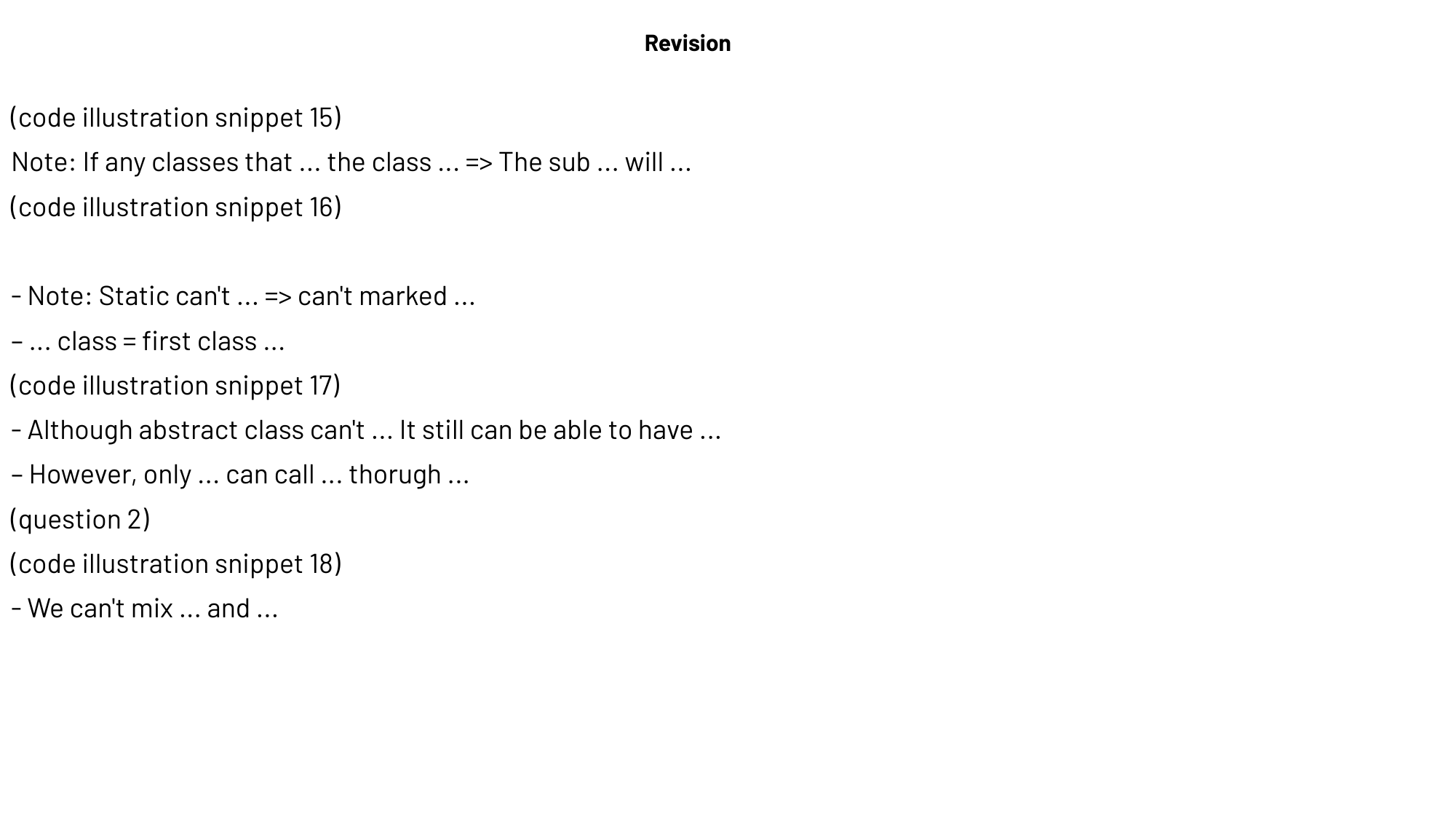

Revision
(code illustration snippet 15)
Note: If any classes that ... the class ... => The sub ... will ...
(code illustration snippet 16)

- Note: Static can't ... => can't marked ...
– ... class = first class ...
(code illustration snippet 17)
- Although abstract class can't ... It still can be able to have ...
– However, only ... can call ... thorugh ...
(question 2)
(code illustration snippet 18)
- We can't mix ... and ...